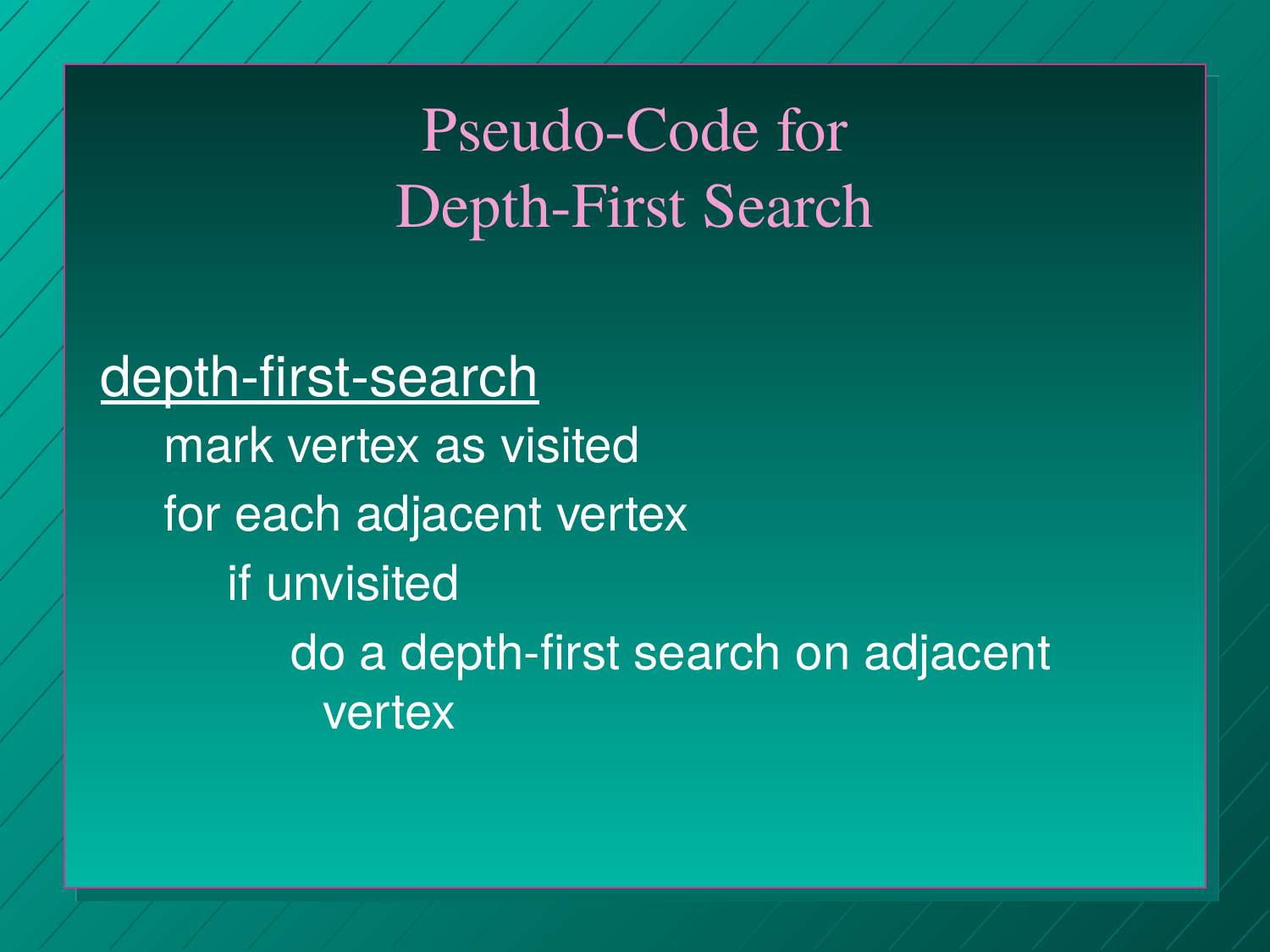

# Pseudo-Code for Depth-First Search
depth-first-search
mark vertex as visited
for each adjacent vertex
if unvisited
do a depth-first search on adjacent vertex